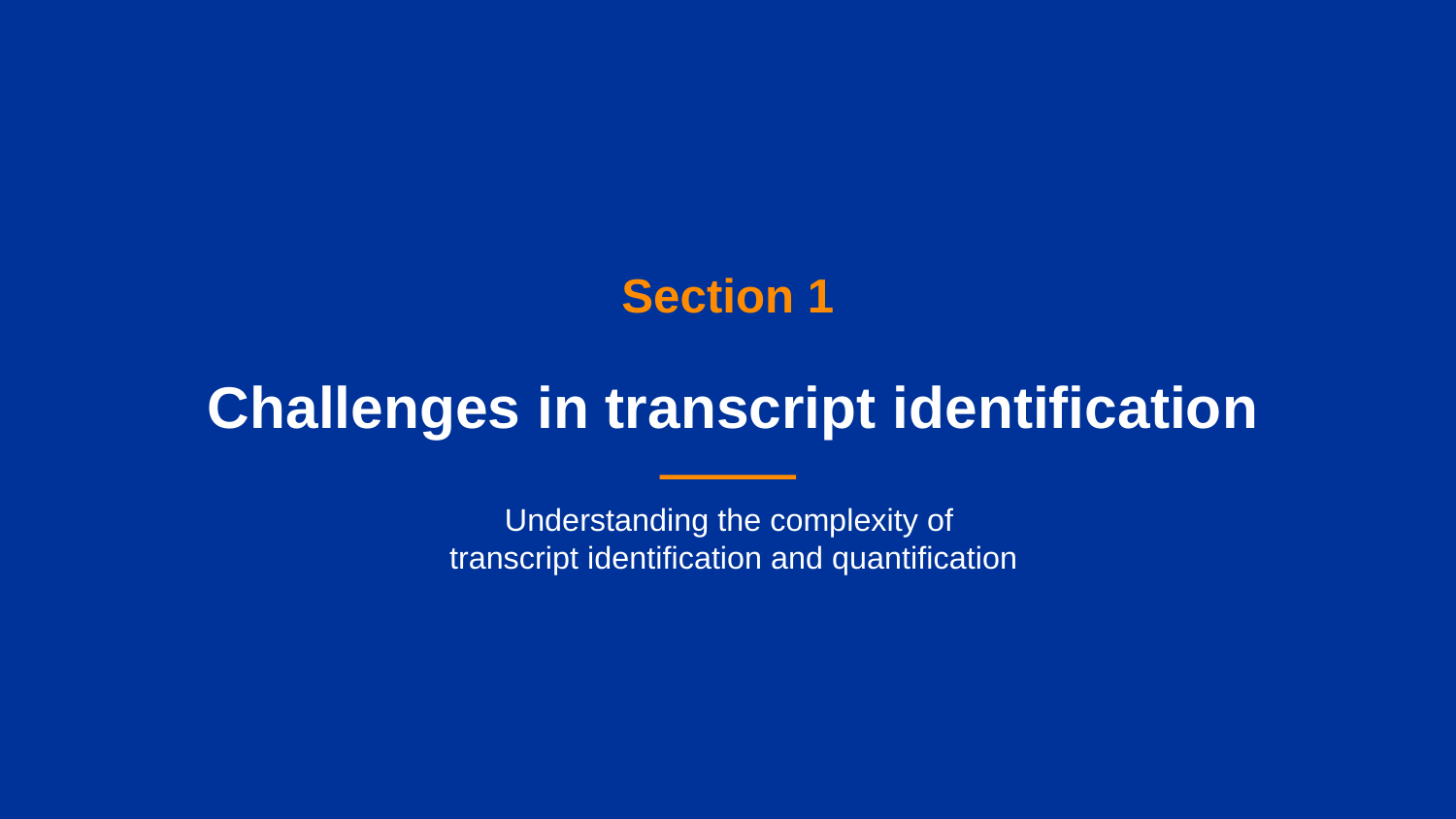

Section 1
Challenges in transcript identification
Understanding the complexity of
transcript identification and quantification